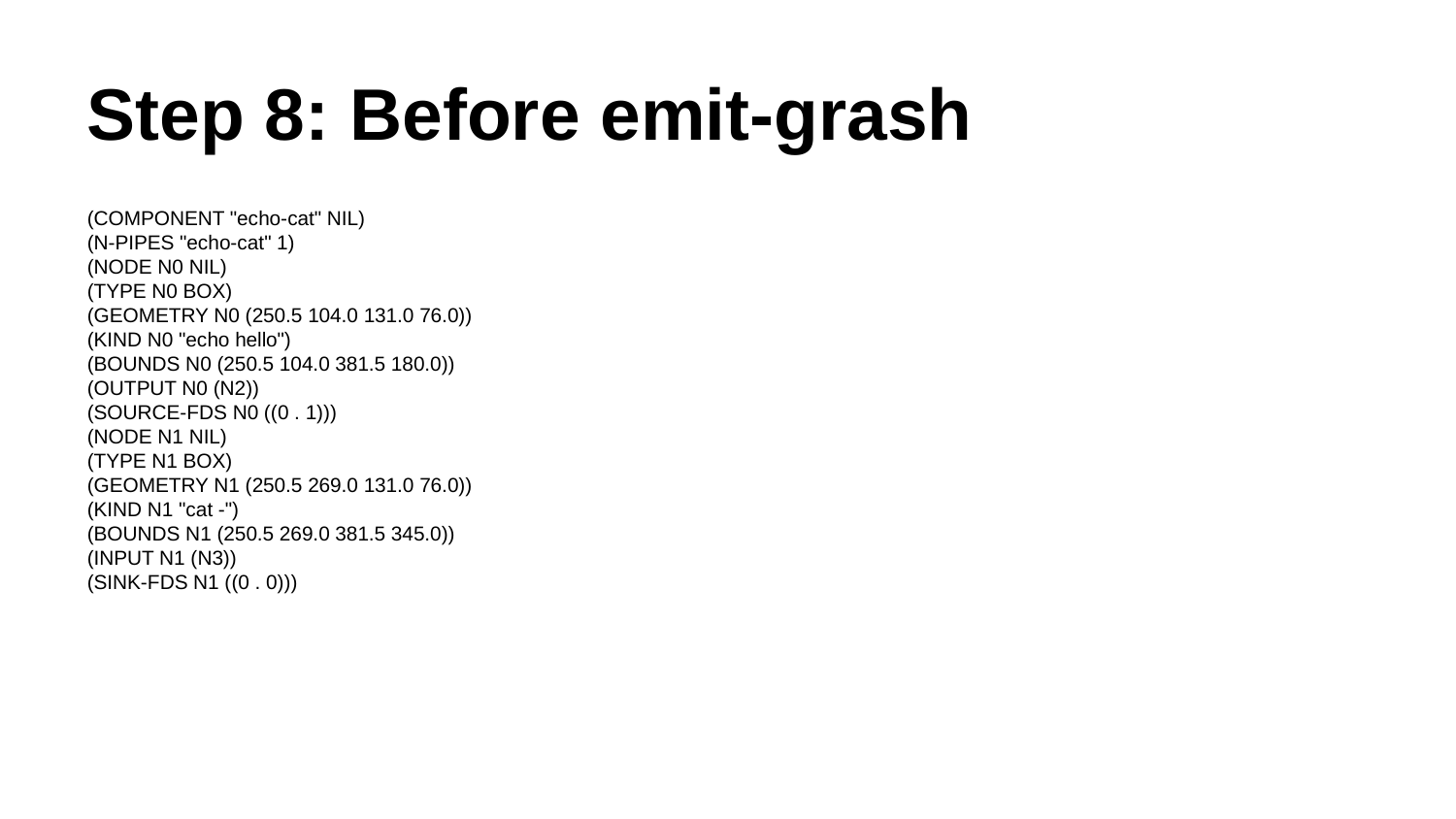

Step 8: Before emit-grash
(COMPONENT "echo-cat" NIL)
(N-PIPES "echo-cat" 1)
(NODE N0 NIL)
(TYPE N0 BOX)
(GEOMETRY N0 (250.5 104.0 131.0 76.0))
(KIND N0 "echo hello")
(BOUNDS N0 (250.5 104.0 381.5 180.0))
(OUTPUT N0 (N2))
(SOURCE-FDS N0 ((0 . 1)))
(NODE N1 NIL)
(TYPE N1 BOX)
(GEOMETRY N1 (250.5 269.0 131.0 76.0))
(KIND N1 "cat -")
(BOUNDS N1 (250.5 269.0 381.5 345.0))
(INPUT N1 (N3))
(SINK-FDS N1 ((0 . 0)))